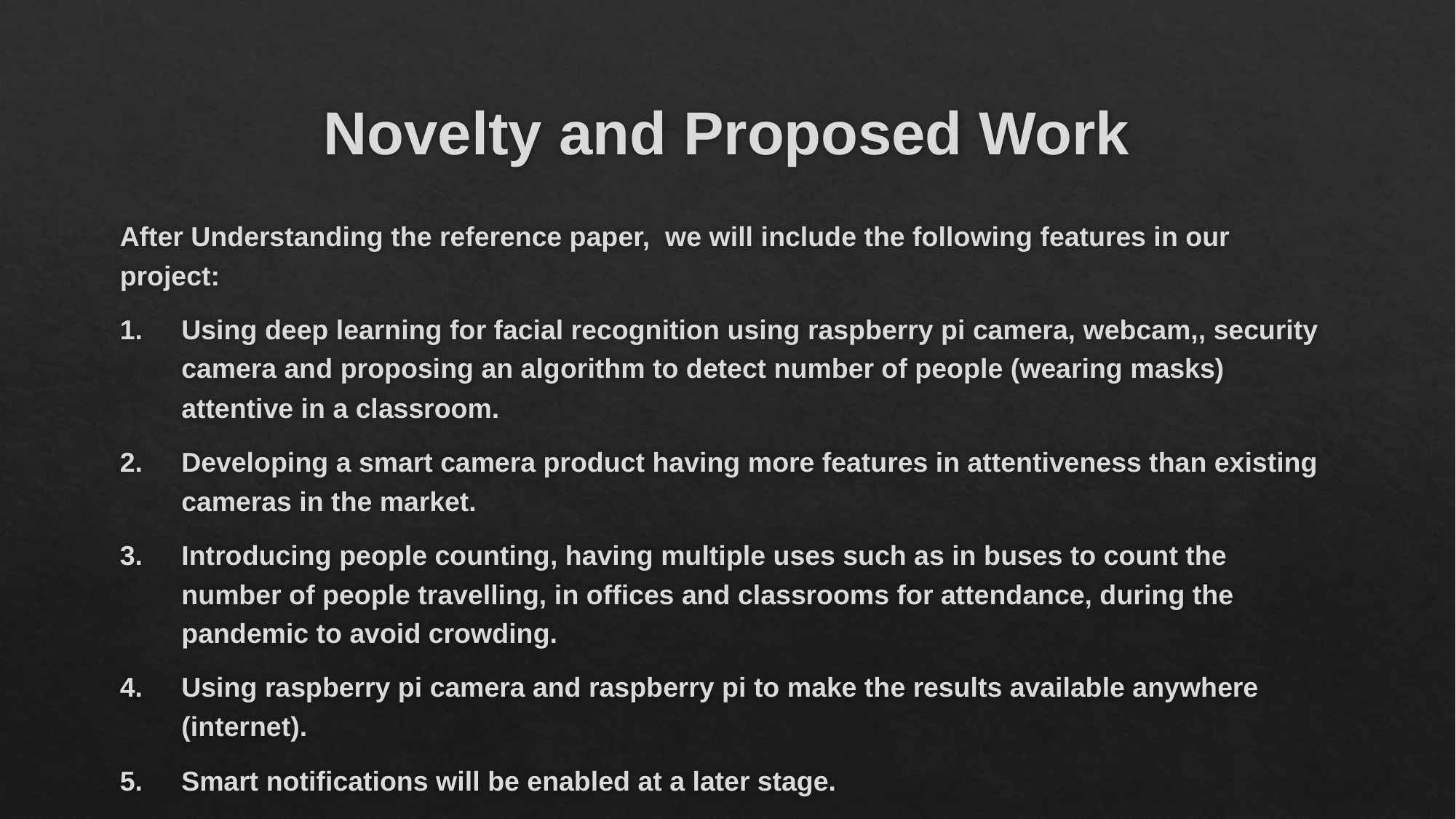

# Novelty and Proposed Work
After Understanding the reference paper,  we will include the following features in our project:
Using deep learning for facial recognition using raspberry pi camera, webcam,, security camera and proposing an algorithm to detect number of people (wearing masks) attentive in a classroom.
Developing a smart camera product having more features in attentiveness than existing cameras in the market.
Introducing people counting, having multiple uses such as in buses to count the number of people travelling, in offices and classrooms for attendance, during the pandemic to avoid crowding.
Using raspberry pi camera and raspberry pi to make the results available anywhere (internet).
Smart notifications will be enabled at a later stage.